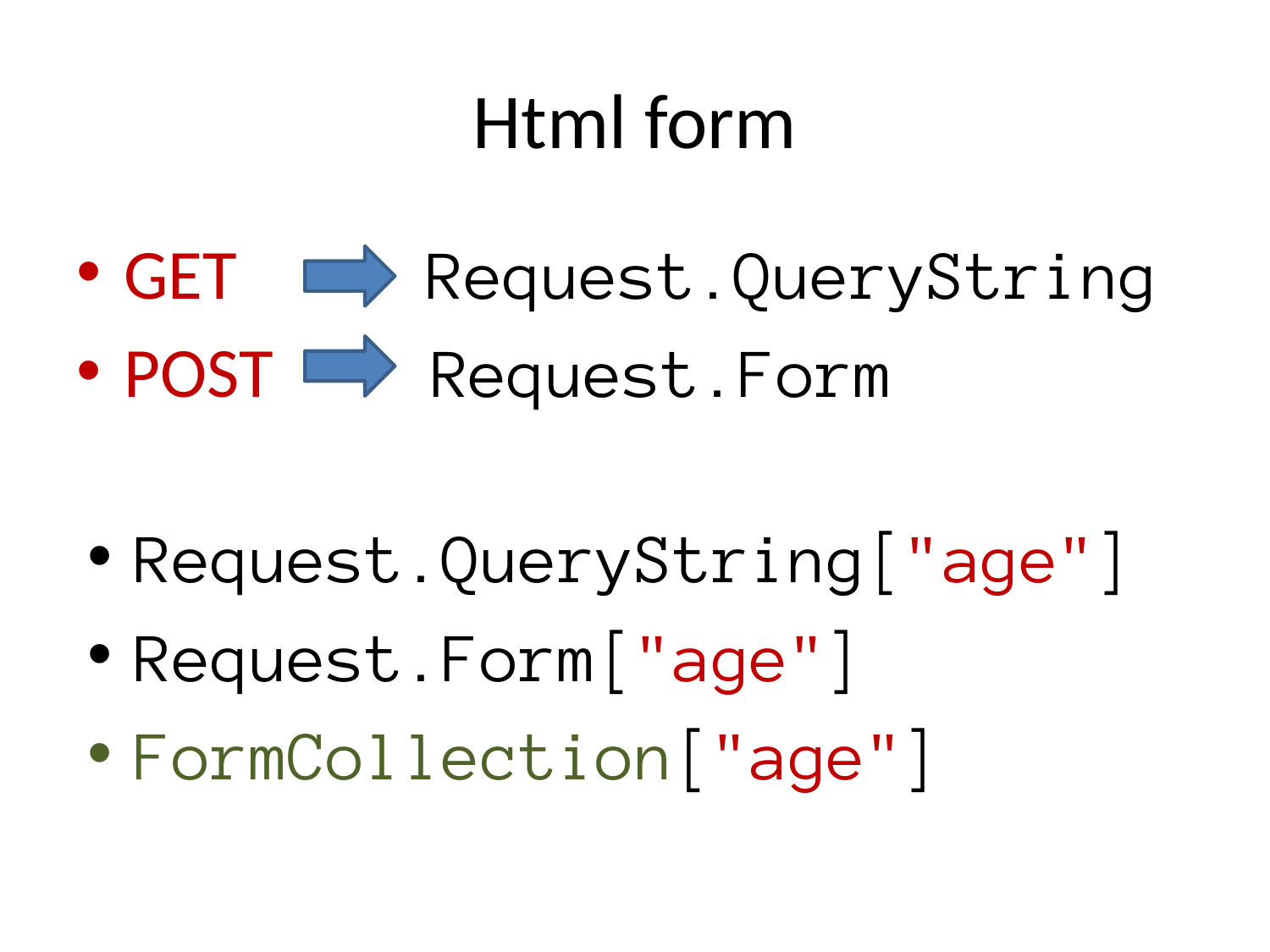

# Html form
GET            Request.QueryString
POST          Request.Form

Request.QueryString["age"]
Request.Form["age"]
FormCollection["age"]